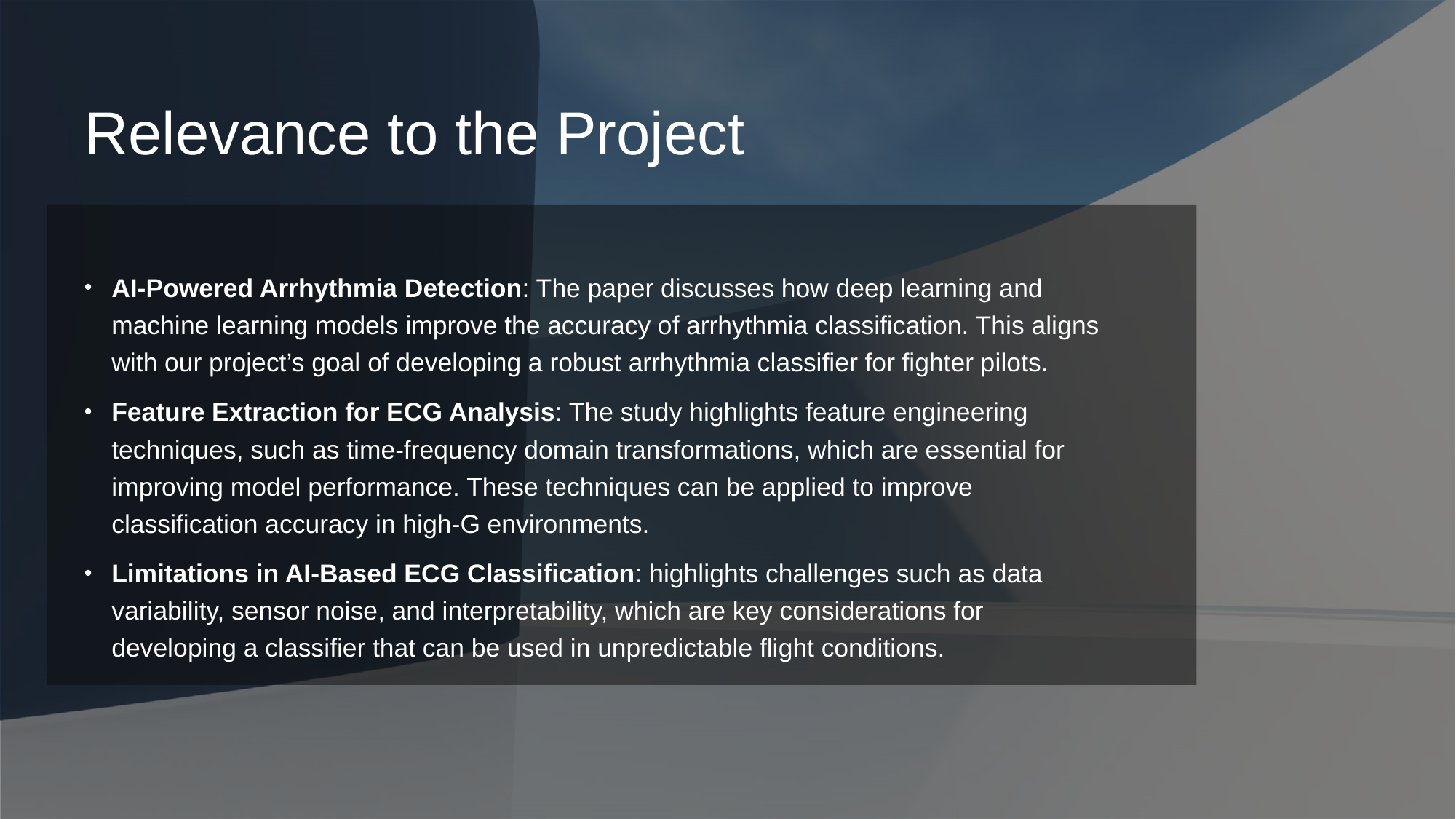

# Relevance to the Project

AI-Powered Arrhythmia Detection: The paper discusses how deep learning and machine learning models improve the accuracy of arrhythmia classification. This aligns with our project’s goal of developing a robust arrhythmia classifier for fighter pilots.
Feature Extraction for ECG Analysis: The study highlights feature engineering techniques, such as time-frequency domain transformations, which are essential for improving model performance. These techniques can be applied to improve classification accuracy in high-G environments.
Limitations in AI-Based ECG Classification: highlights challenges such as data variability, sensor noise, and interpretability, which are key considerations for developing a classifier that can be used in unpredictable flight conditions.